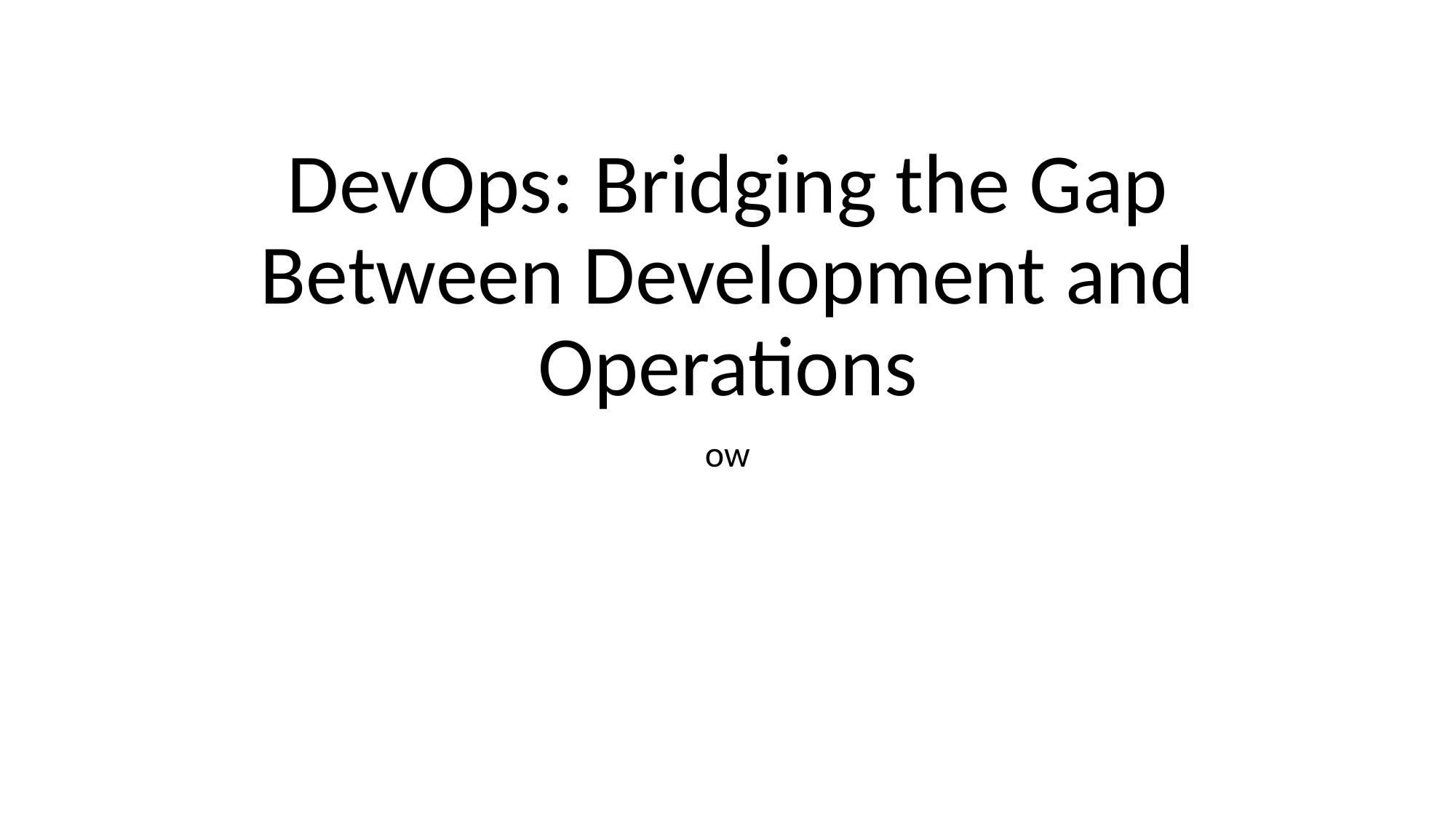

# DevOps: Bridging the Gap Between Development and Operations
ow